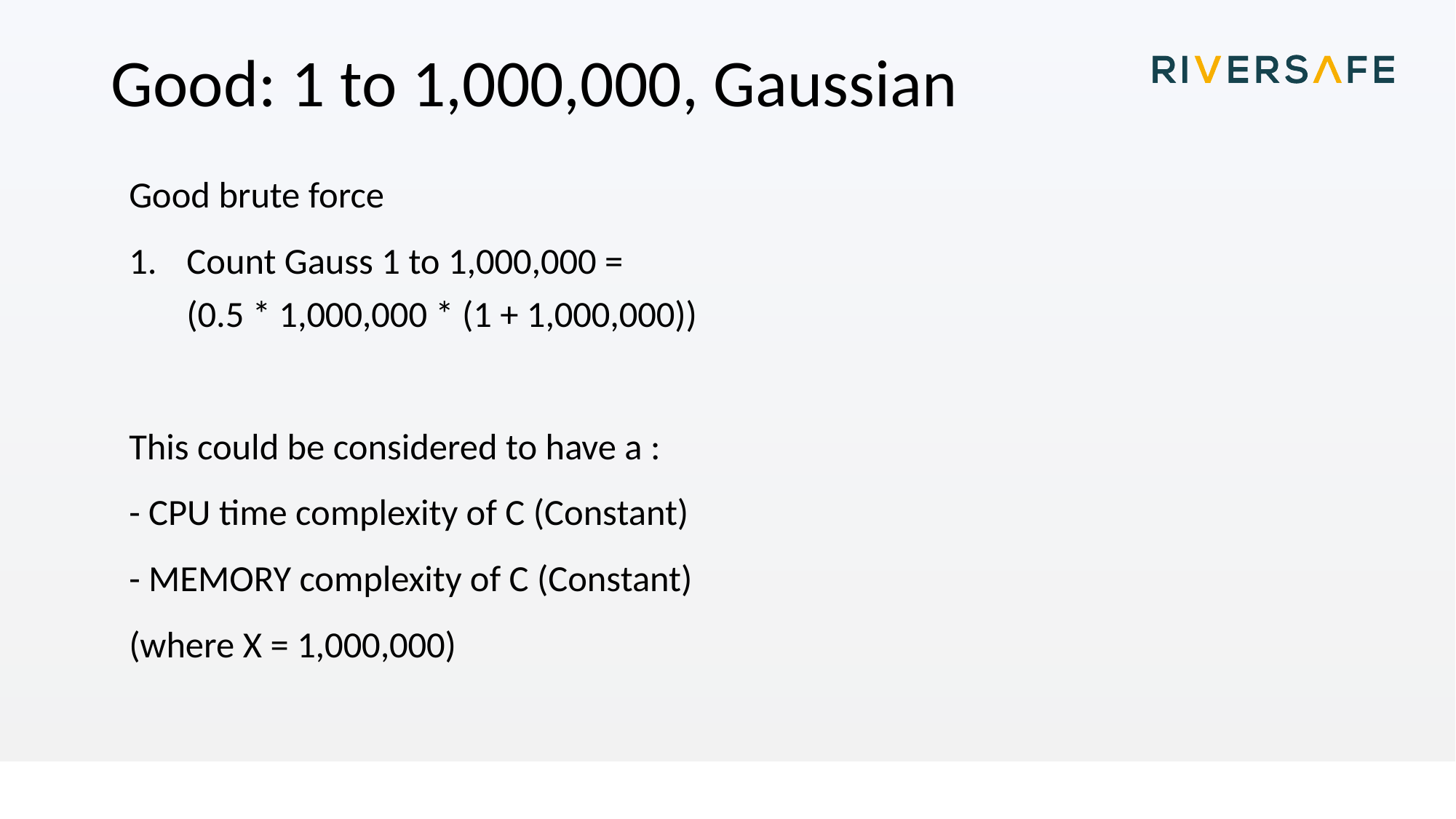

# Good: 1 to 1,000,000, Gaussian

Good brute force
Count Gauss 1 to 1,000,000 =
(0.5 * 1,000,000 * (1 + 1,000,000))

This could be considered to have a :
- CPU time complexity of C (Constant)
- MEMORY complexity of C (Constant)
(where X = 1,000,000)